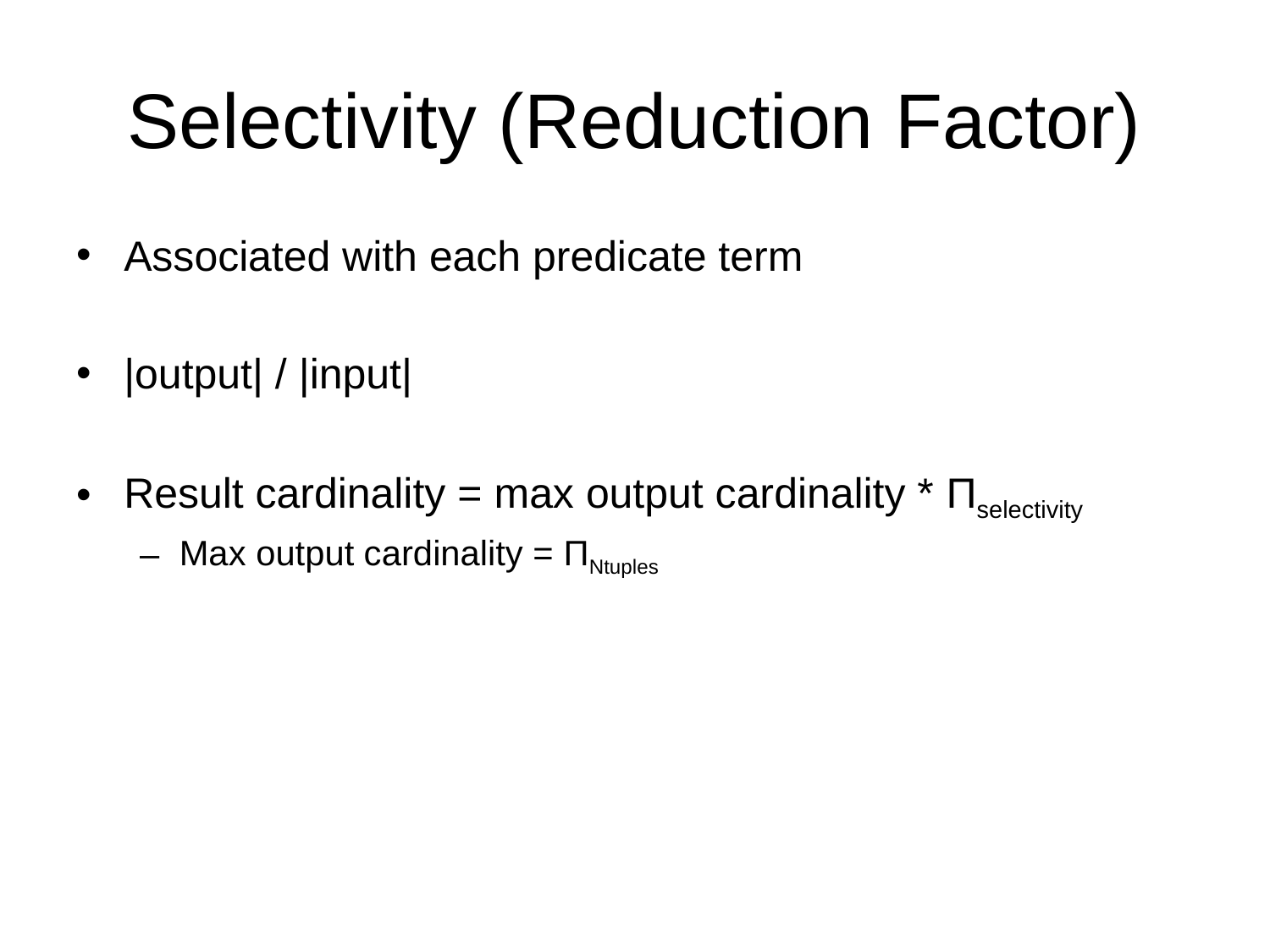

# Selectivity (Reduction Factor)
Associated with each predicate term

|output| / |input|

Result cardinality = max output cardinality * Πselectivity
Max output cardinality = ΠNtuples